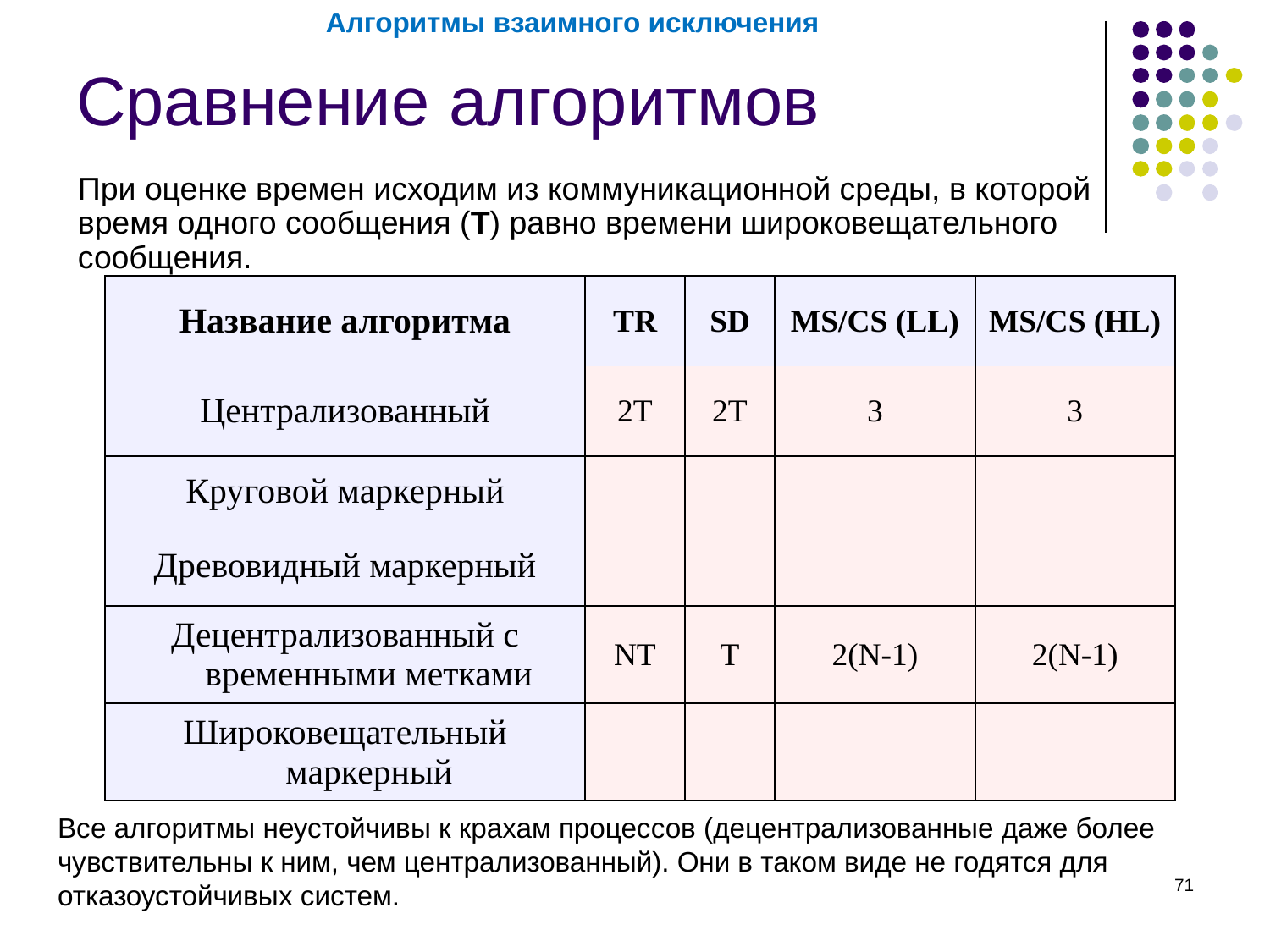

Алгоритмы взаимного исключения
# Сравнение алгоритмов
При оценке времен исходим из коммуникационной среды, в которой время одного сообщения (Т) равно времени широковещательного сообщения.
| Название алгоритма | TR | SD | MS/CS (LL) | MS/CS (HL) |
| --- | --- | --- | --- | --- |
| Централизованный | 2T | 2T | 3 | 3 |
| Круговой маркерный |  |  |  |  |
| Древовидный маркерный |  |  |  |  |
| Децентрализованный с временными метками | NT | T | 2(N-1) | 2(N-1) |
| Широковещательный маркерный |  |  |  |  |
Все алгоритмы неустойчивы к крахам процессов (децентрализованные даже более чувствительны к ним, чем централизованный). Они в таком виде не годятся для отказоустойчивых систем.
71